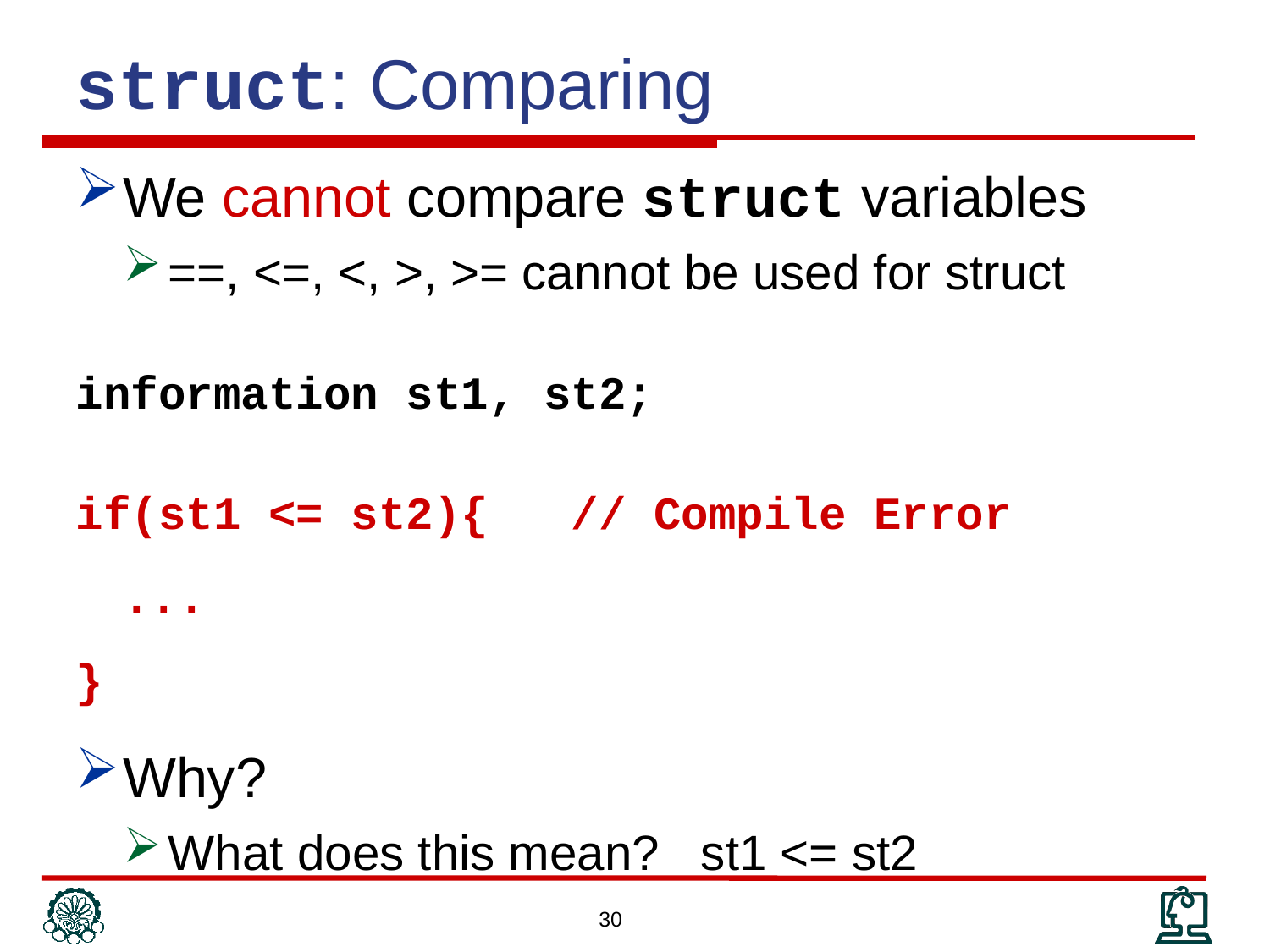

struct: Comparing
We cannot compare struct variables
==, <=, <, >, >= cannot be used for struct

information st1, st2;

if(st1 <= st2){   // Compile Error
	...
}
Why?
What does this mean?   st1 <= st2
30